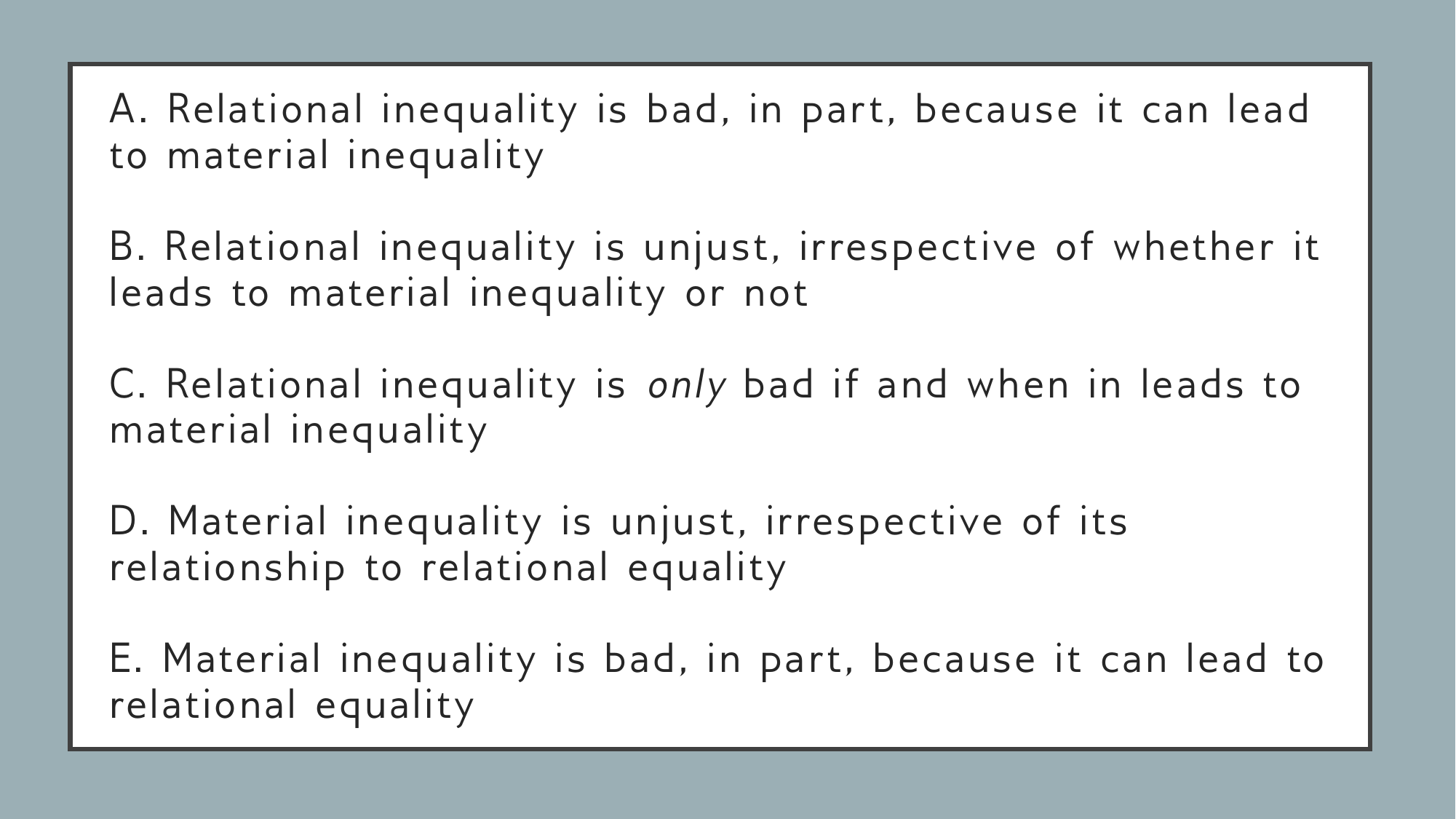

# A. Relational inequality is bad, in part, because it can lead to material inequality B. Relational inequality is unjust, irrespective of whether it leads to material inequality or not C. Relational inequality is only bad if and when in leads to material inequality D. Material inequality is unjust, irrespective of its relationship to relational equality E. Material inequality is bad, in part, because it can lead to relational equality